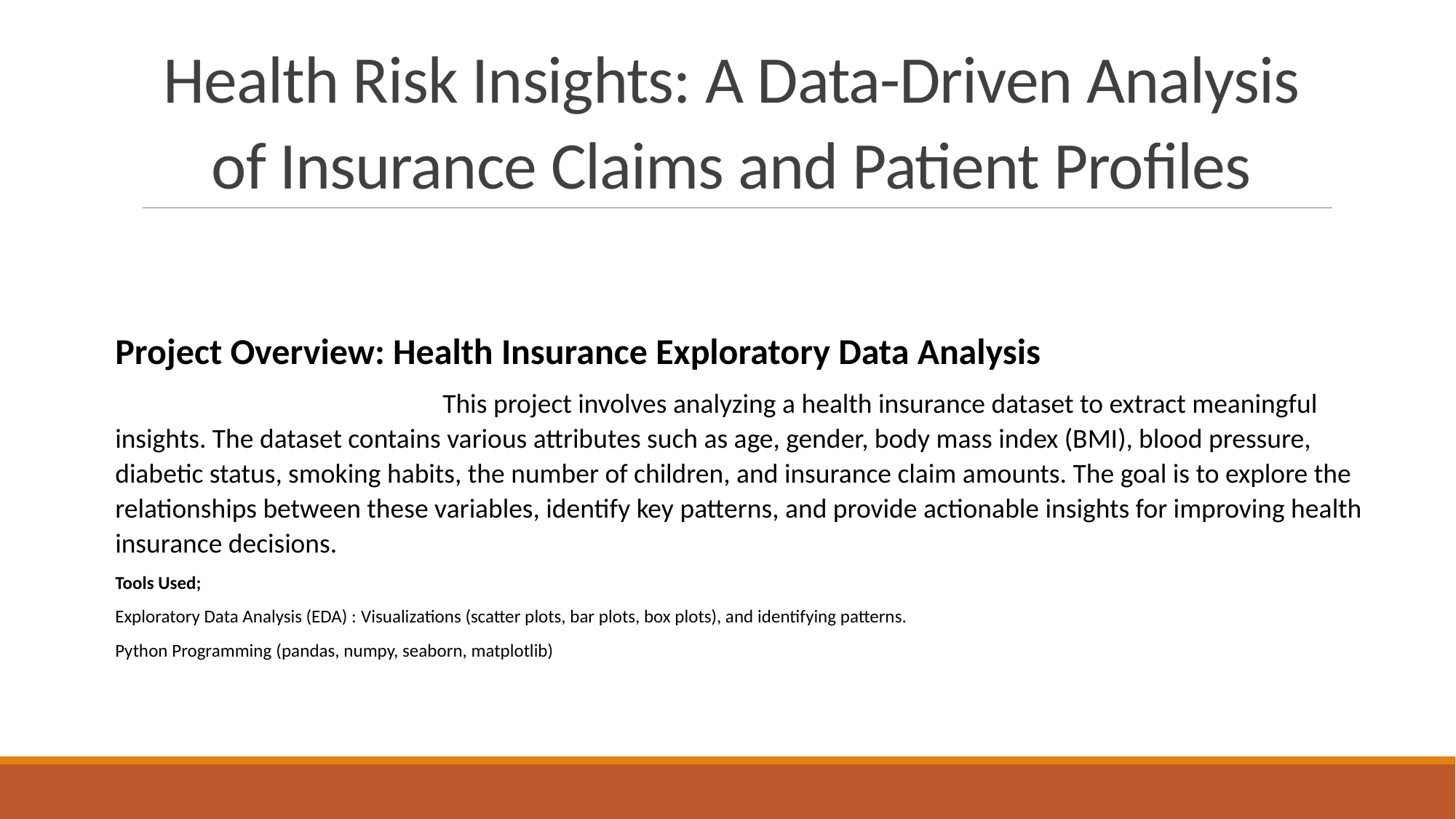

# Health Risk Insights: A Data-Driven Analysis of Insurance Claims and Patient Profiles
Project Overview: Health Insurance Exploratory Data Analysis
			This project involves analyzing a health insurance dataset to extract meaningful insights. The dataset contains various attributes such as age, gender, body mass index (BMI), blood pressure, diabetic status, smoking habits, the number of children, and insurance claim amounts. The goal is to explore the relationships between these variables, identify key patterns, and provide actionable insights for improving health insurance decisions.
Tools Used;
Exploratory Data Analysis (EDA) : Visualizations (scatter plots, bar plots, box plots), and identifying patterns.
Python Programming (pandas, numpy, seaborn, matplotlib)